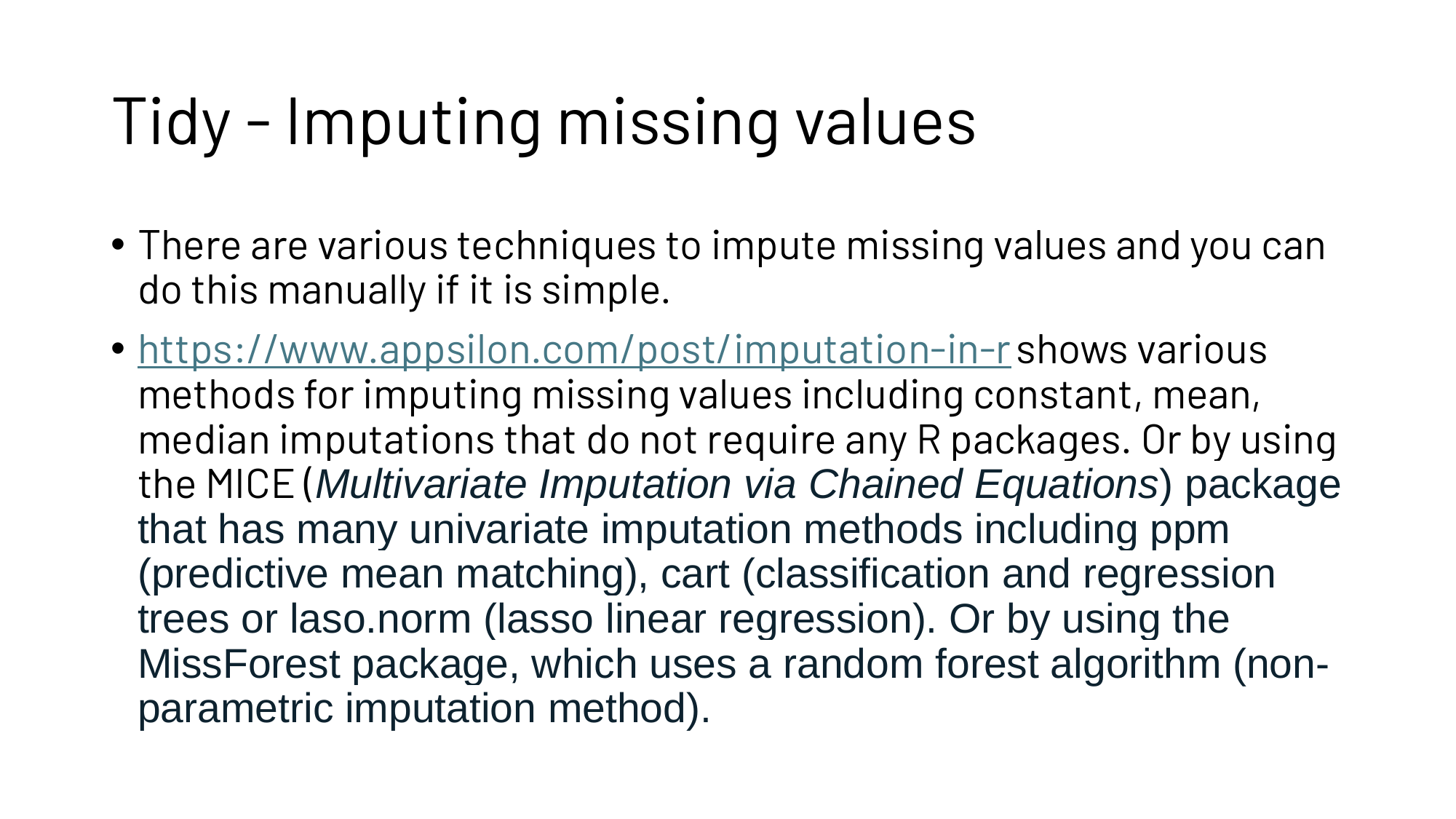

# Tidy - Imputing missing values
There are various techniques to impute missing values and you can do this manually if it is simple.
https://www.appsilon.com/post/imputation-in-r shows various methods for imputing missing values including constant, mean, median imputations that do not require any R packages. Or by using the MICE (Multivariate Imputation via Chained Equations) package that has many univariate imputation methods including ppm (predictive mean matching), cart (classification and regression trees or laso.norm (lasso linear regression). Or by using the MissForest package, which uses a random forest algorithm (non-parametric imputation method).